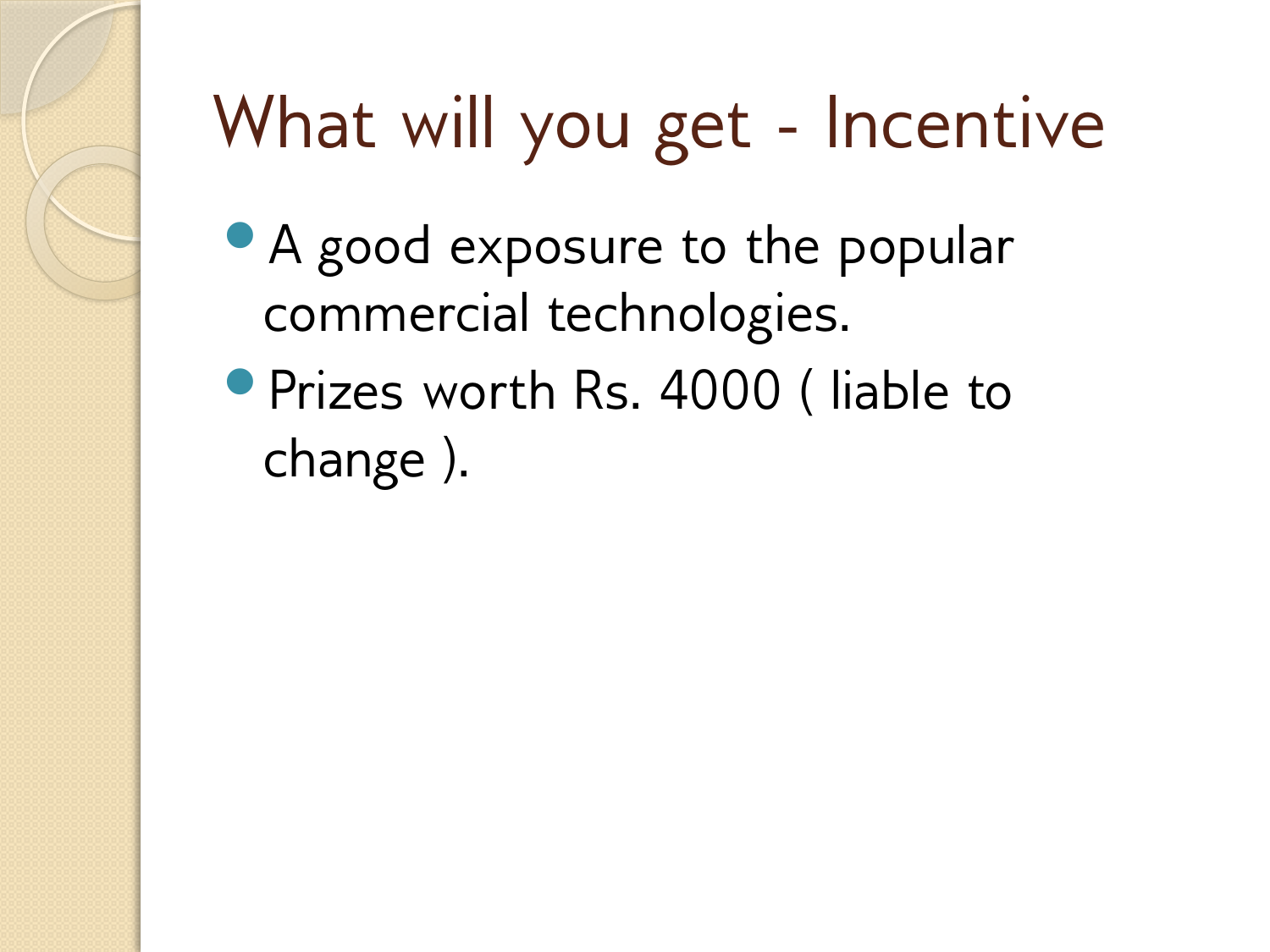

# What will you get - Incentive
A good exposure to the popular commercial technologies.
Prizes worth Rs. 4000 ( liable to change ).